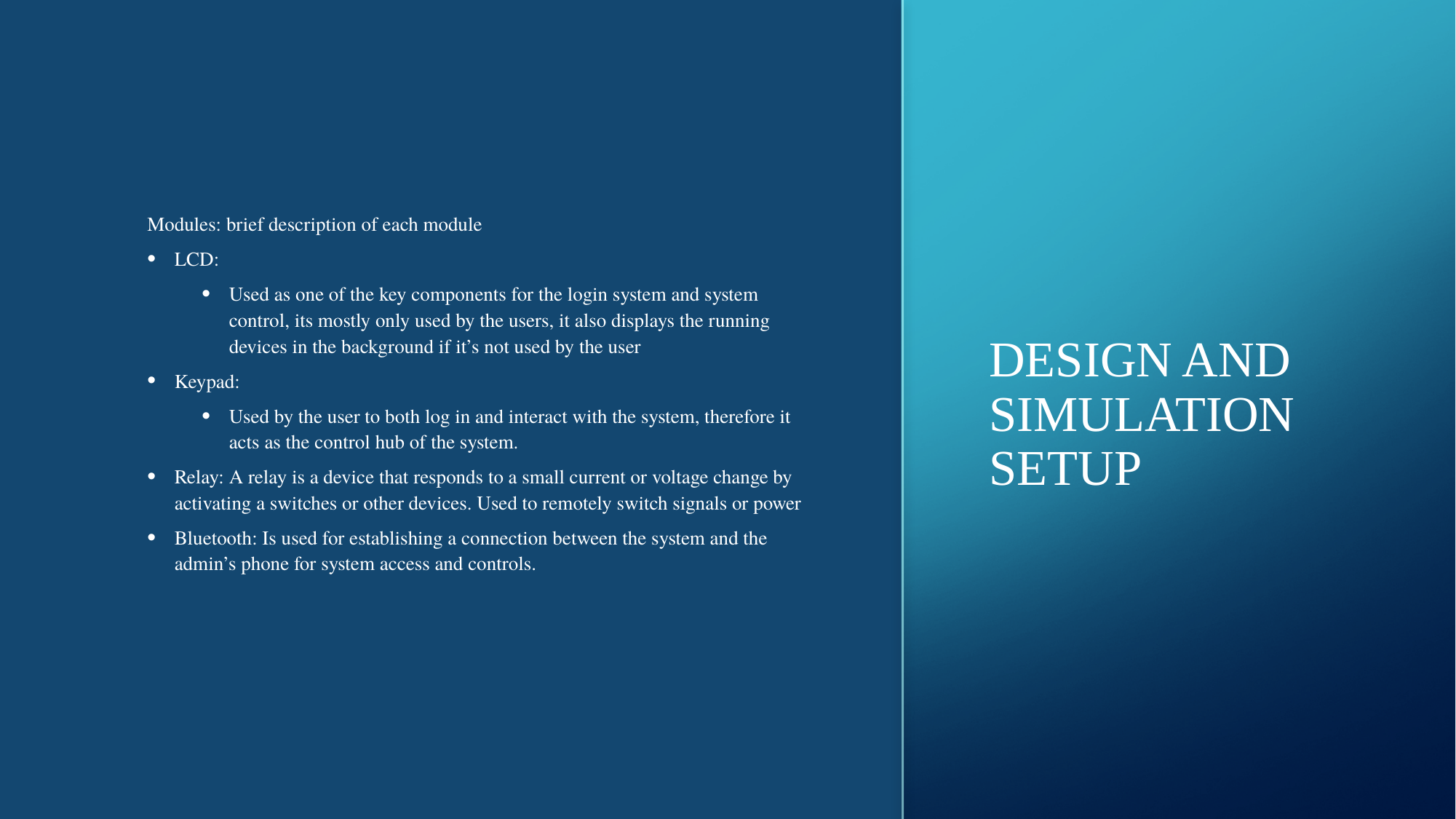

Modules: brief description of each module
LCD:
Used as one of the key components for the login system and system control, its mostly only used by the users, it also displays the running devices in the background if it’s not used by the user
Keypad:
Used by the user to both log in and interact with the system, therefore it acts as the control hub of the system.
Relay: A relay is a device that responds to a small current or voltage change by activating a switches or other devices. Used to remotely switch signals or power
Bluetooth: Is used for establishing a connection between the system and the admin’s phone for system access and controls.

# Design and simulation Setup